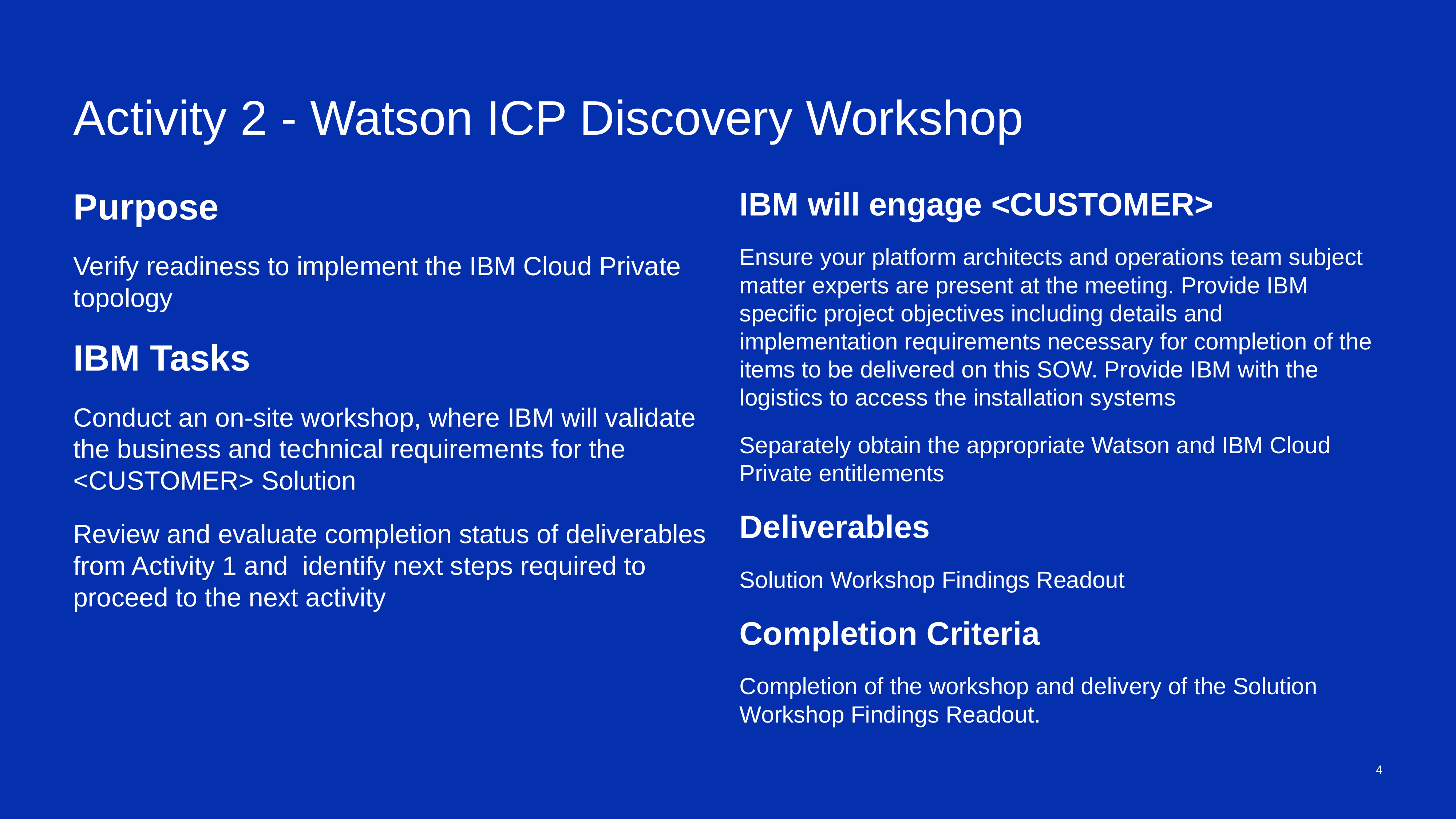

# Activity 2 - Watson ICP Discovery Workshop
Purpose
Verify readiness to implement the IBM Cloud Private topology
IBM Tasks
Conduct an on-site workshop, where IBM will validate the business and technical requirements for the <CUSTOMER> Solution
Review and evaluate completion status of deliverables from Activity 1 and  identify next steps required to proceed to the next activity
IBM will engage <CUSTOMER>
Ensure your platform architects and operations team subject matter experts are present at the meeting. Provide IBM specific project objectives including details and implementation requirements necessary for completion of the items to be delivered on this SOW. Provide IBM with the logistics to access the installation systems
Separately obtain the appropriate Watson and IBM Cloud Private entitlements
Deliverables
Solution Workshop Findings Readout
Completion Criteria
Completion of the workshop and delivery of the Solution Workshop Findings Readout.
4